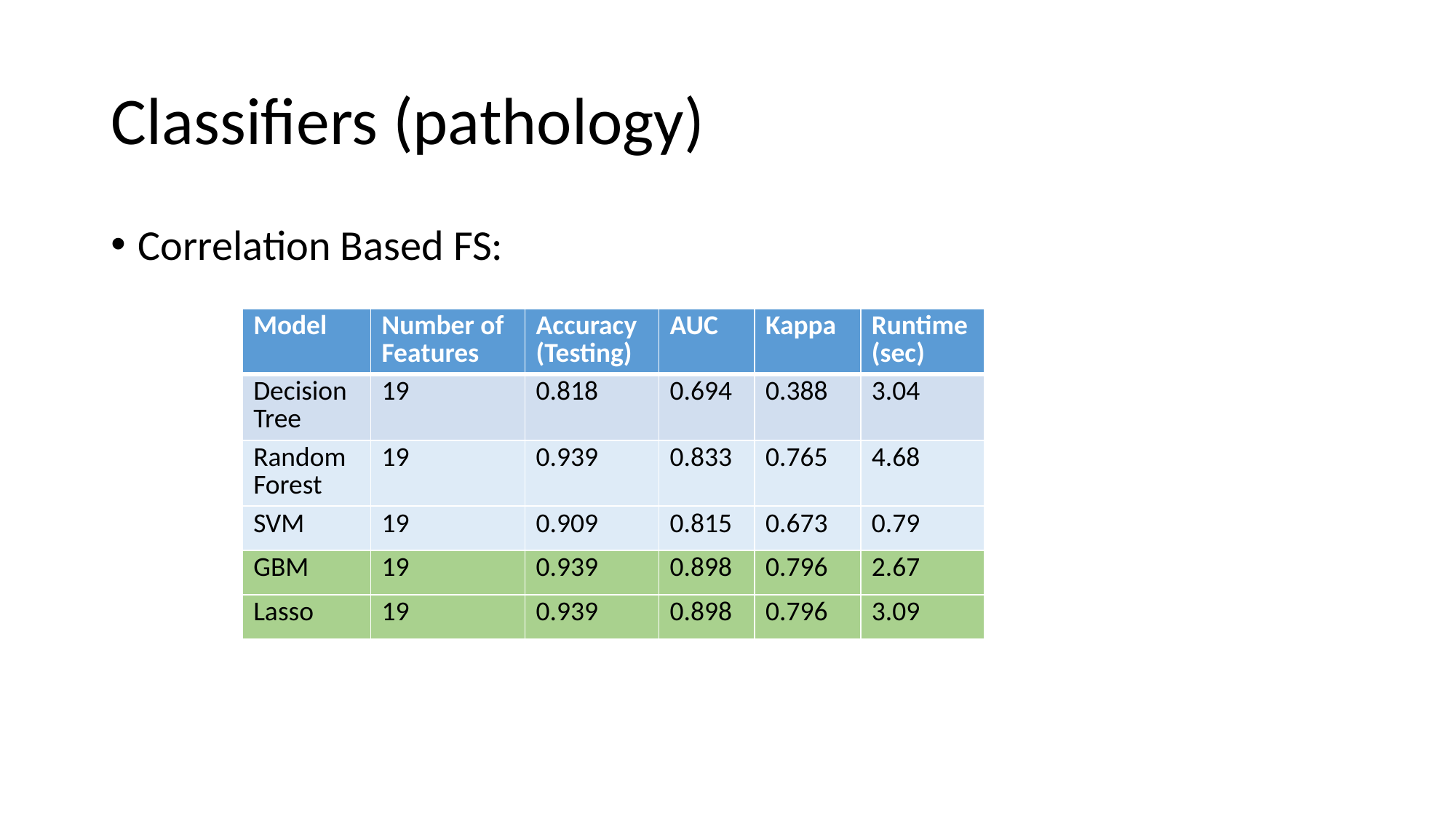

# Classifiers (pathology)
Correlation Based FS:

| Model | Number of Features | Accuracy (Testing) | AUC | Kappa | Runtime (sec) |
| --- | --- | --- | --- | --- | --- |
| Decision Tree | 19 | 0.818 | 0.694 | 0.388 | 3.04 |
| Random Forest | 19 | 0.939 | 0.833 | 0.765 | 4.68 |
| SVM | 19 | 0.909 | 0.815 | 0.673 | 0.79 |
| GBM | 19 | 0.939 | 0.898 | 0.796 | 2.67 |
| Lasso | 19 | 0.939 | 0.898 | 0.796 | 3.09 |